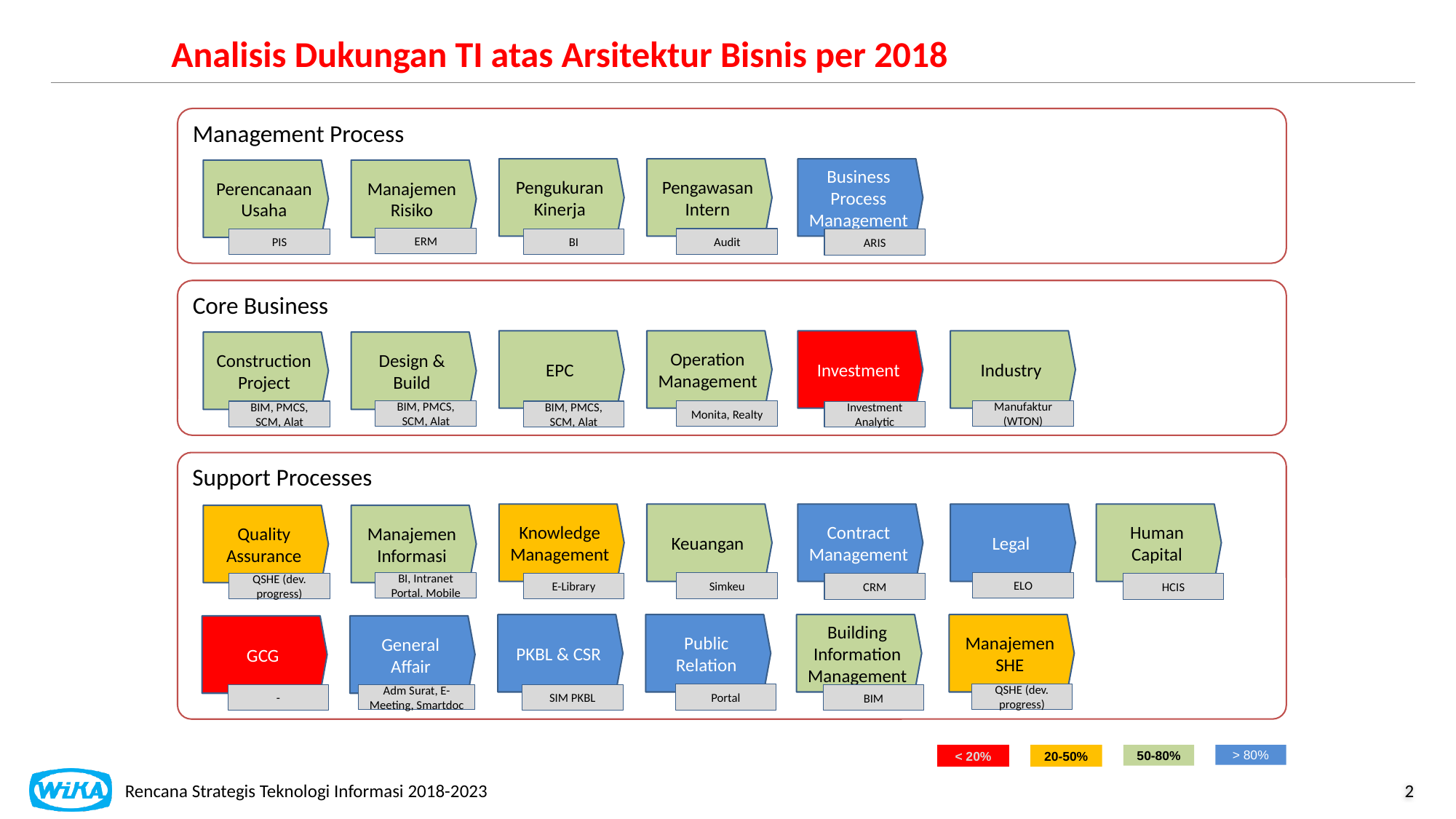

# Analisis Dukungan TI atas Arsitektur Bisnis per 2018
Management Process
Pengukuran Kinerja
Pengawasan Intern
Business Process Management
Perencanaan Usaha
Manajemen Risiko
ERM
Audit
PIS
BI
ARIS
Core Business
EPC
Operation Management
Investment
Industry
Construction Project
Design & Build
BIM, PMCS, SCM, Alat
Manufaktur (WTON)
Monita, Realty
BIM, PMCS, SCM, Alat
BIM, PMCS, SCM, Alat
Investment Analytic
Support Processes
Knowledge Management
Keuangan
Contract Management
Legal
Human Capital
Quality Assurance
Manajemen Informasi
BI, Intranet Portal. Mobile
ELO
Simkeu
QSHE (dev. progress)
E-Library
CRM
HCIS
PKBL & CSR
Public Relation
Building Information Management
Manajemen SHE
GCG
General Affair
QSHE (dev. progress)
Portal
-
SIM PKBL
Adm Surat, E-Meeting, Smartdoc
BIM
> 80%
< 20%
20-50%
50-80%
Rencana Strategis Teknologi Informasi 2018-2023